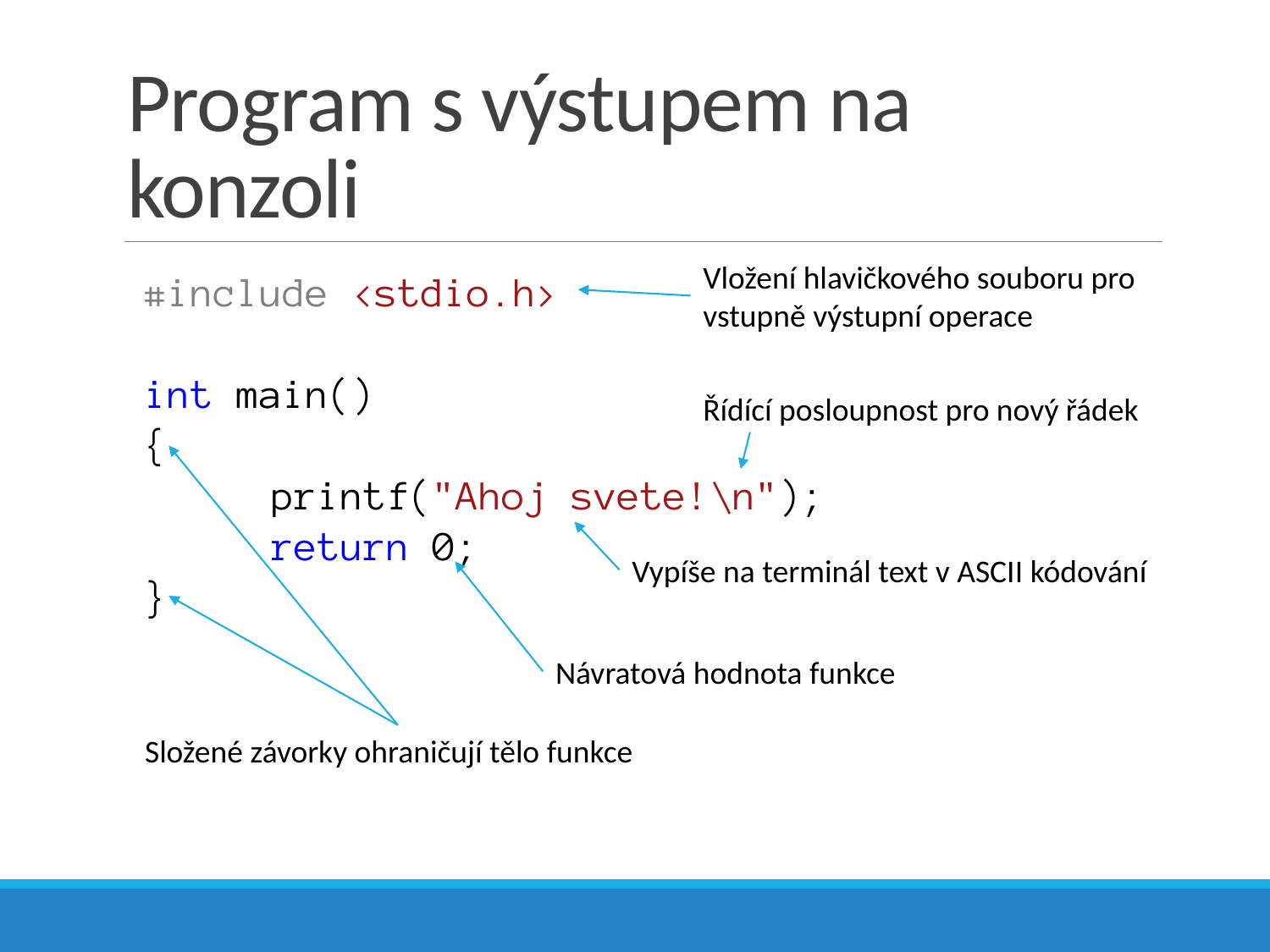

# Program s výstupem na konzoli
Vložení hlavičkového souboru pro vstupně výstupní operace
#include <stdio.h>

int main()
{
	printf("Ahoj svete!\n");
	return 0;
}
Řídící posloupnost pro nový řádek
Vypíše na terminál text v ASCII kódování
Návratová hodnota funkce
Složené závorky ohraničují tělo funkce